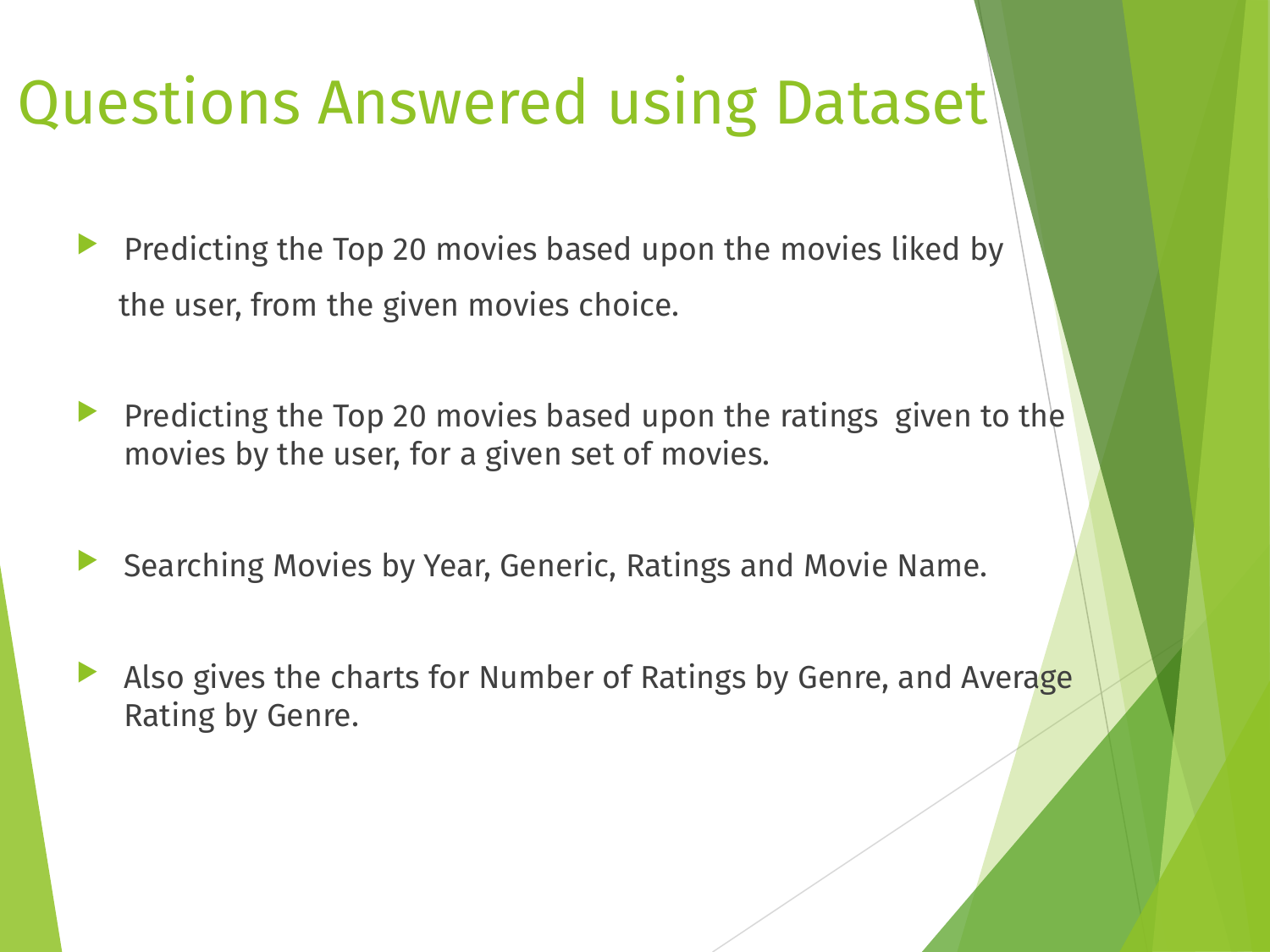

# Questions Answered using Dataset
Predicting the Top 20 movies based upon the movies liked by
     the user, from the given movies choice.

Predicting the Top 20 movies based upon the ratings  given to the movies by the user, for a given set of movies.

Searching Movies by Year, Generic, Ratings and Movie Name.

Also gives the charts for Number of Ratings by Genre, and Average Rating by Genre.